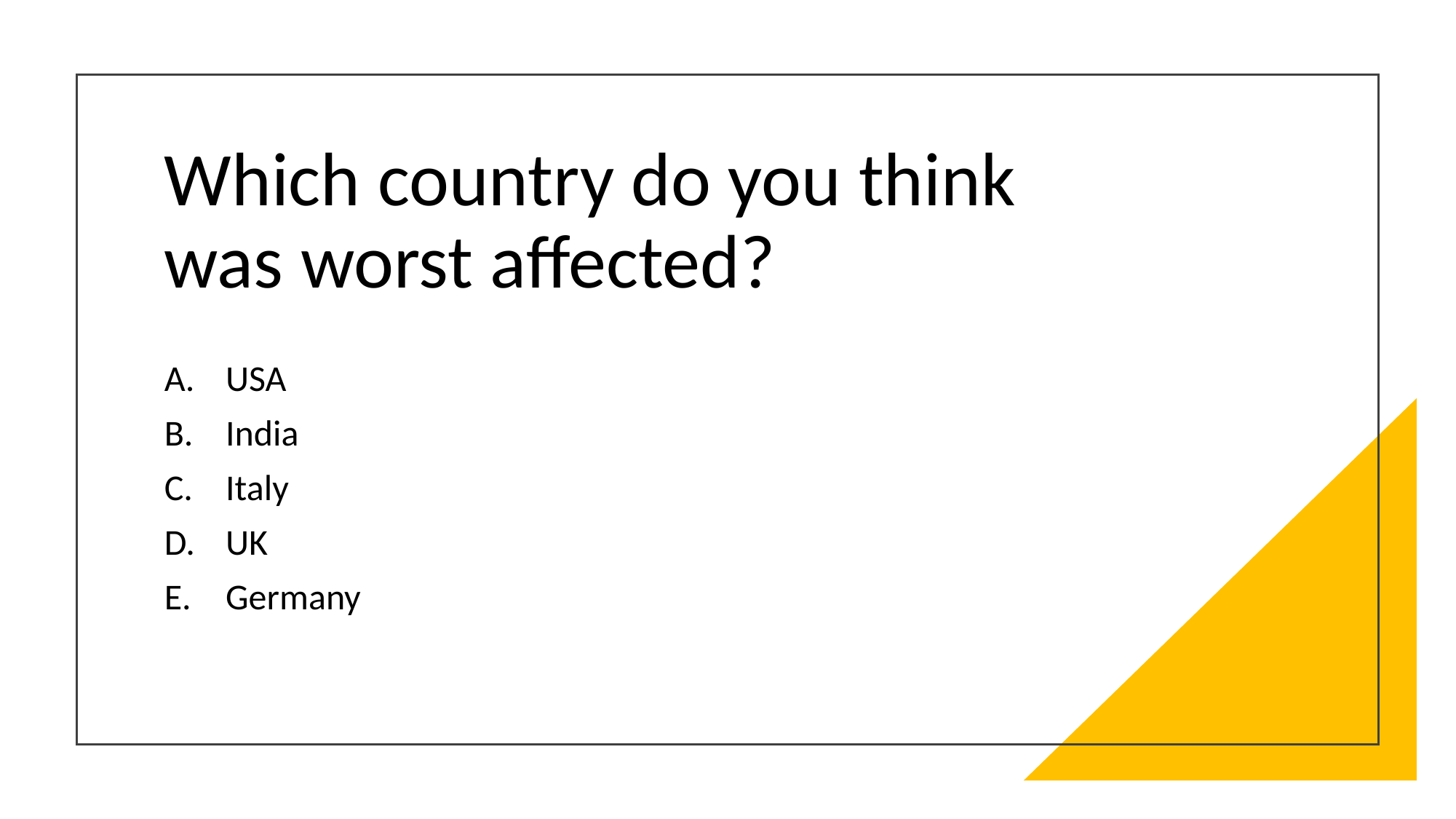

# Which country do you think was worst affected?
USA
India
Italy
UK
Germany